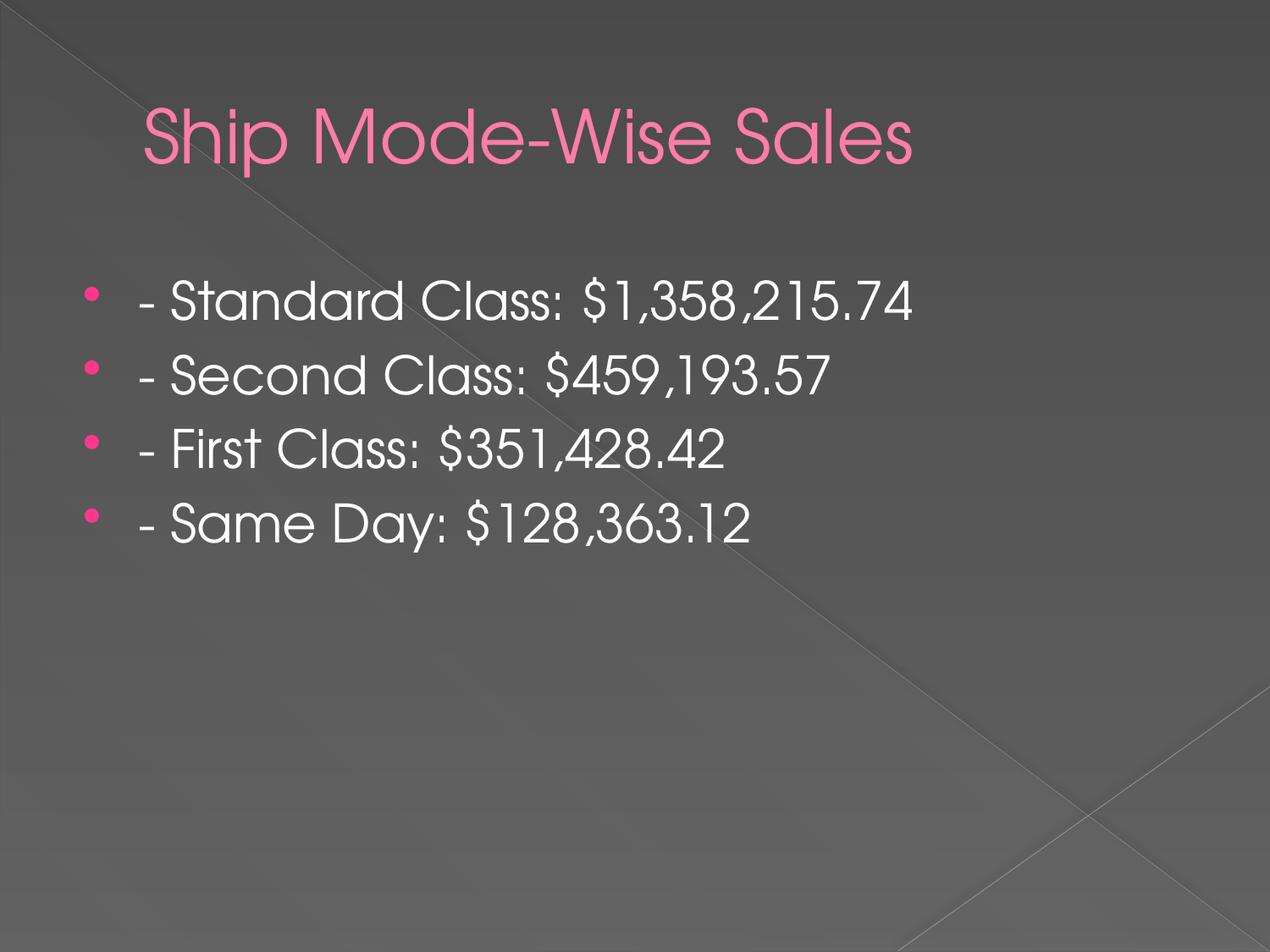

# Ship Mode-Wise Sales
- Standard Class: $1,358,215.74
- Second Class: $459,193.57
- First Class: $351,428.42
- Same Day: $128,363.12